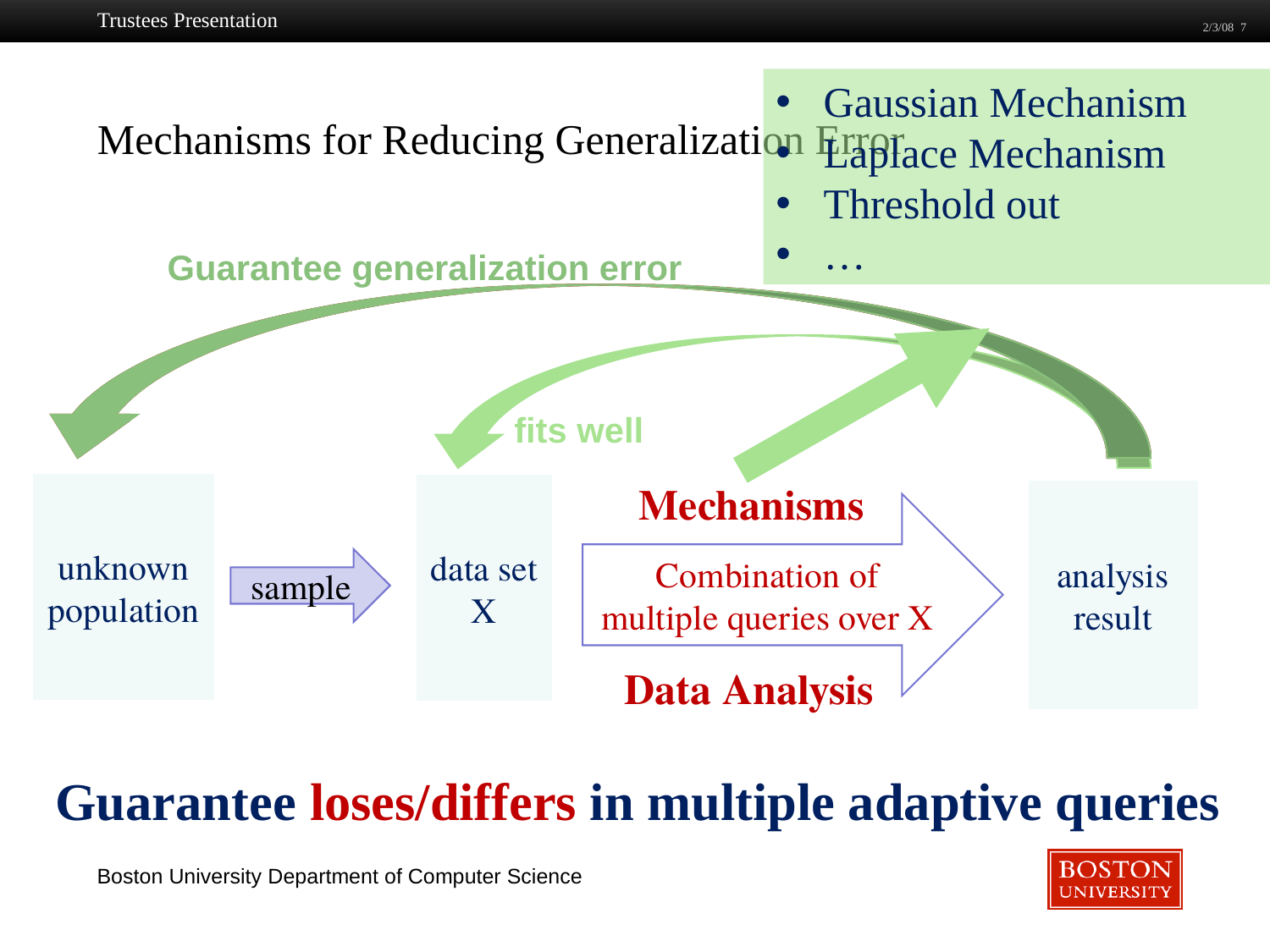

Trustees Presentation
2/3/08  7
Gaussian Mechanism
Laplace Mechanism
Threshold out
…
# Mechanisms for Reducing Generalization Error
Guarantee generalization error

fits well

Mechanisms
unknown population
data set
X
analysis result
Combination of multiple queries over X
sample
Data Analysis
Guarantee loses/differs in multiple adaptive queries